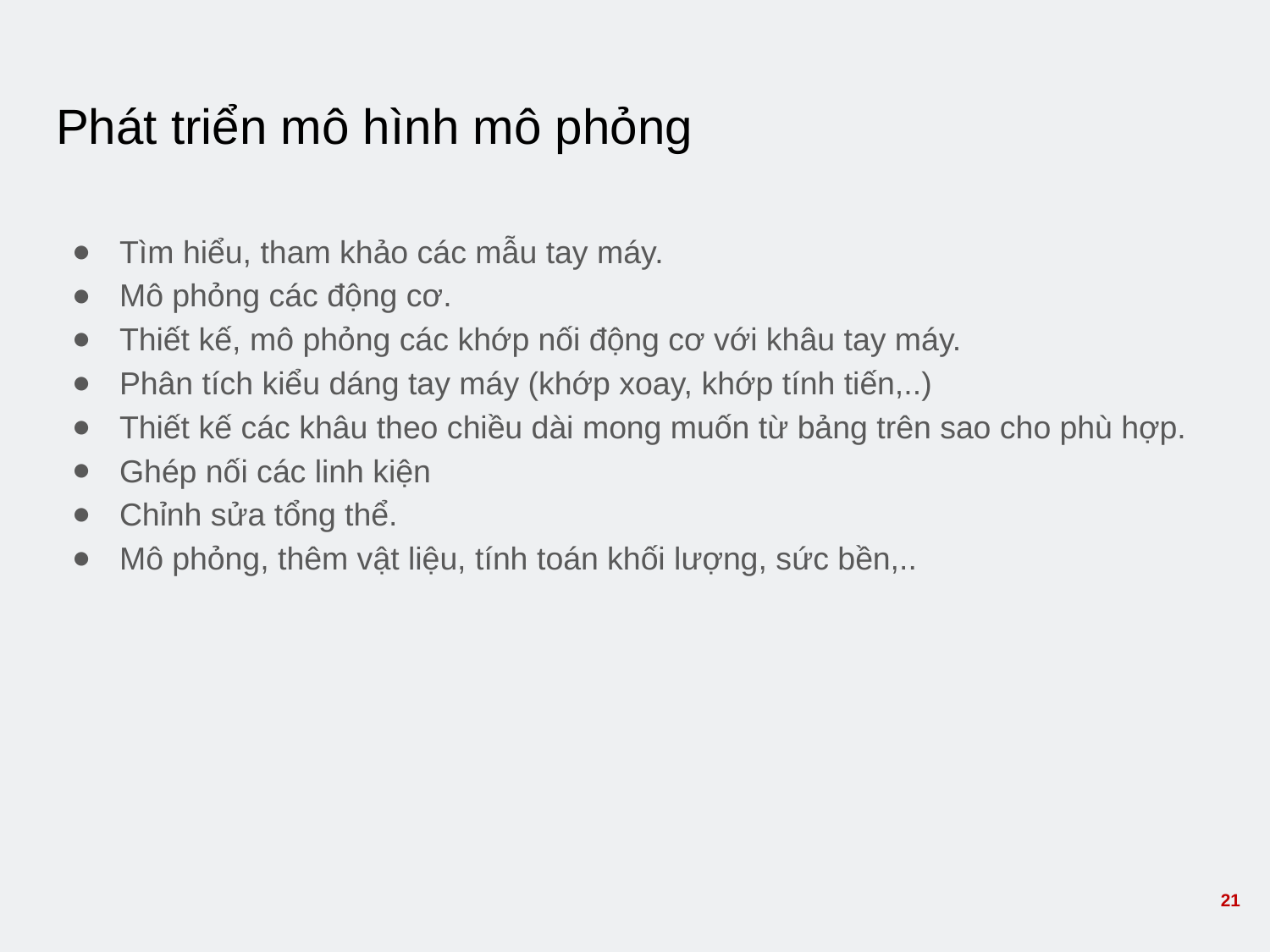

# Phát triển mô hình mô phỏng
Tìm hiểu, tham khảo các mẫu tay máy.
Mô phỏng các động cơ.
Thiết kế, mô phỏng các khớp nối động cơ với khâu tay máy.
Phân tích kiểu dáng tay máy (khớp xoay, khớp tính tiến,..)
Thiết kế các khâu theo chiều dài mong muốn từ bảng trên sao cho phù hợp.
Ghép nối các linh kiện
Chỉnh sửa tổng thể.
Mô phỏng, thêm vật liệu, tính toán khối lượng, sức bền,..

21